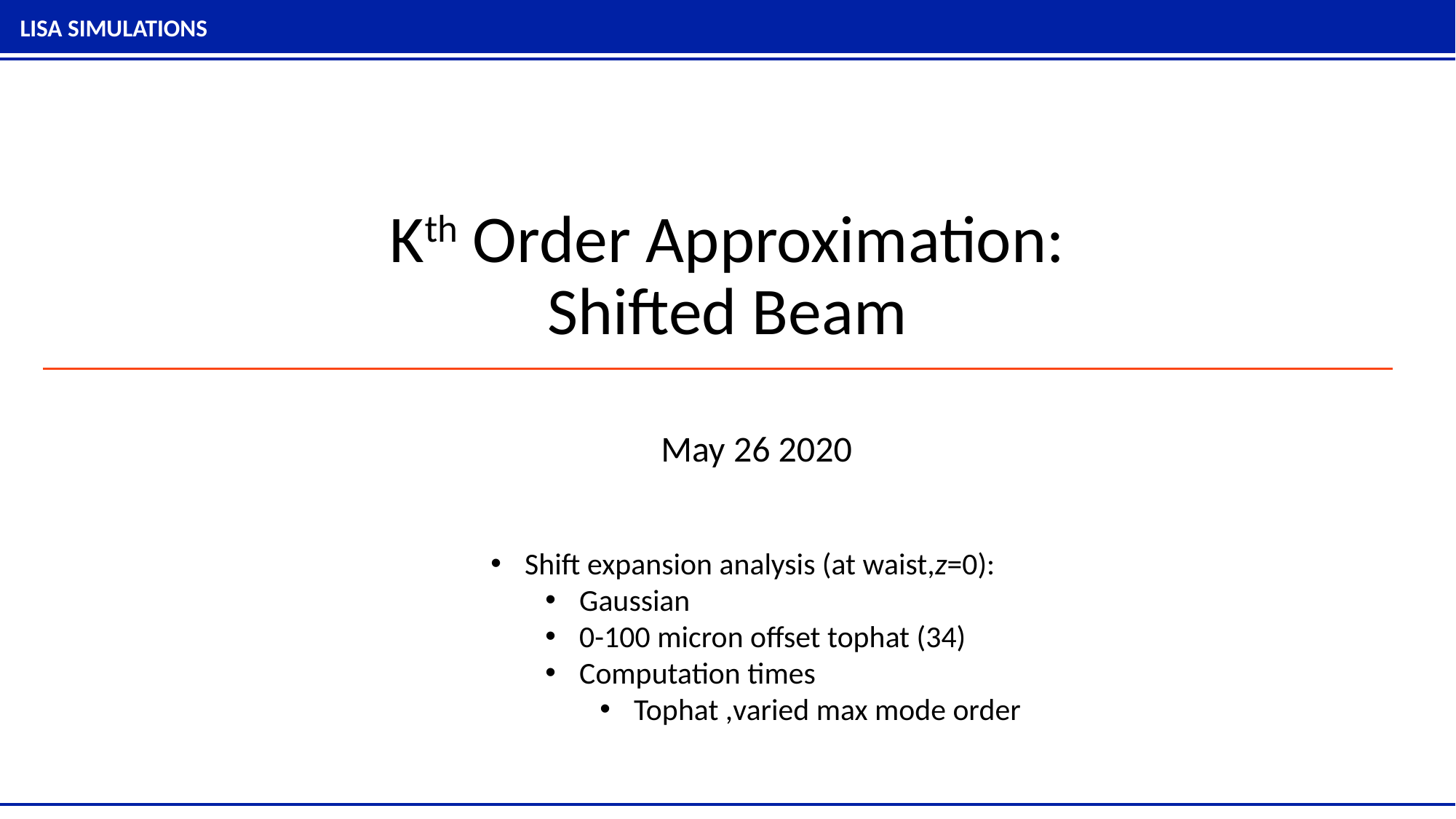

LISA Simulations
1
Kth Order Approximation:
Shifted Beam
May 26 2020
Shift expansion analysis (at waist,z=0):
Gaussian
0-100 micron offset tophat (34)
Computation times
Tophat ,varied max mode order